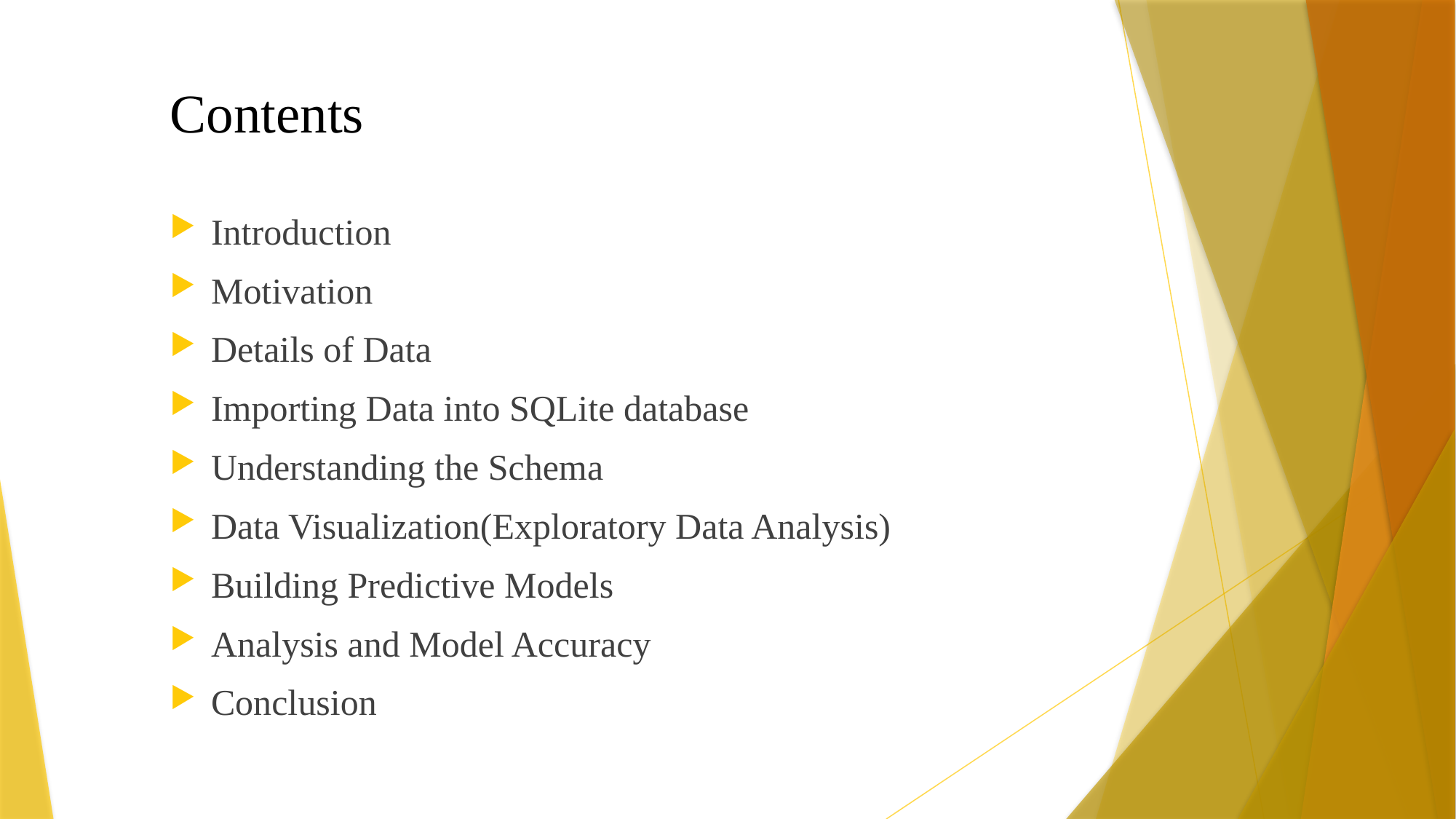

# Contents
Introduction
Motivation
Details of Data
Importing Data into SQLite database
Understanding the Schema
Data Visualization(Exploratory Data Analysis)
Building Predictive Models
Analysis and Model Accuracy
Conclusion